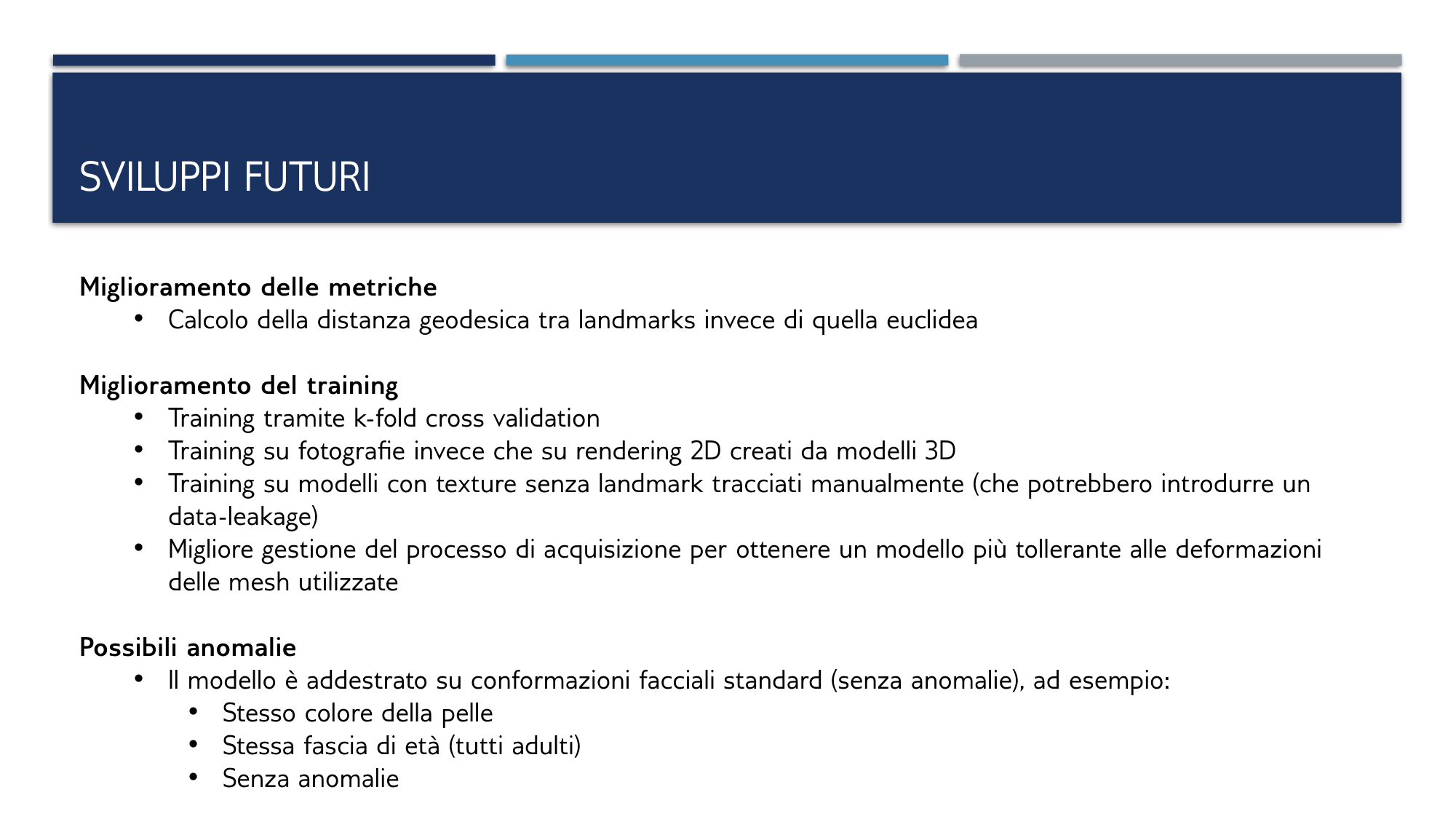

# SVILUPPI FUTURI
Miglioramento delle metriche
Calcolo della distanza geodesica tra landmarks invece di quella euclidea

Miglioramento del training
Training tramite k-fold cross validation
Training su fotografie invece che su rendering 2D creati da modelli 3D
Training su modelli con texture senza landmark tracciati manualmente (che potrebbero introdurre un data-leakage)
Migliore gestione del processo di acquisizione per ottenere un modello più tollerante alle deformazioni delle mesh utilizzate

Possibili anomalie
Il modello è addestrato su conformazioni facciali standard (senza anomalie), ad esempio:
Stesso colore della pelle
Stessa fascia di età (tutti adulti)
Senza anomalie